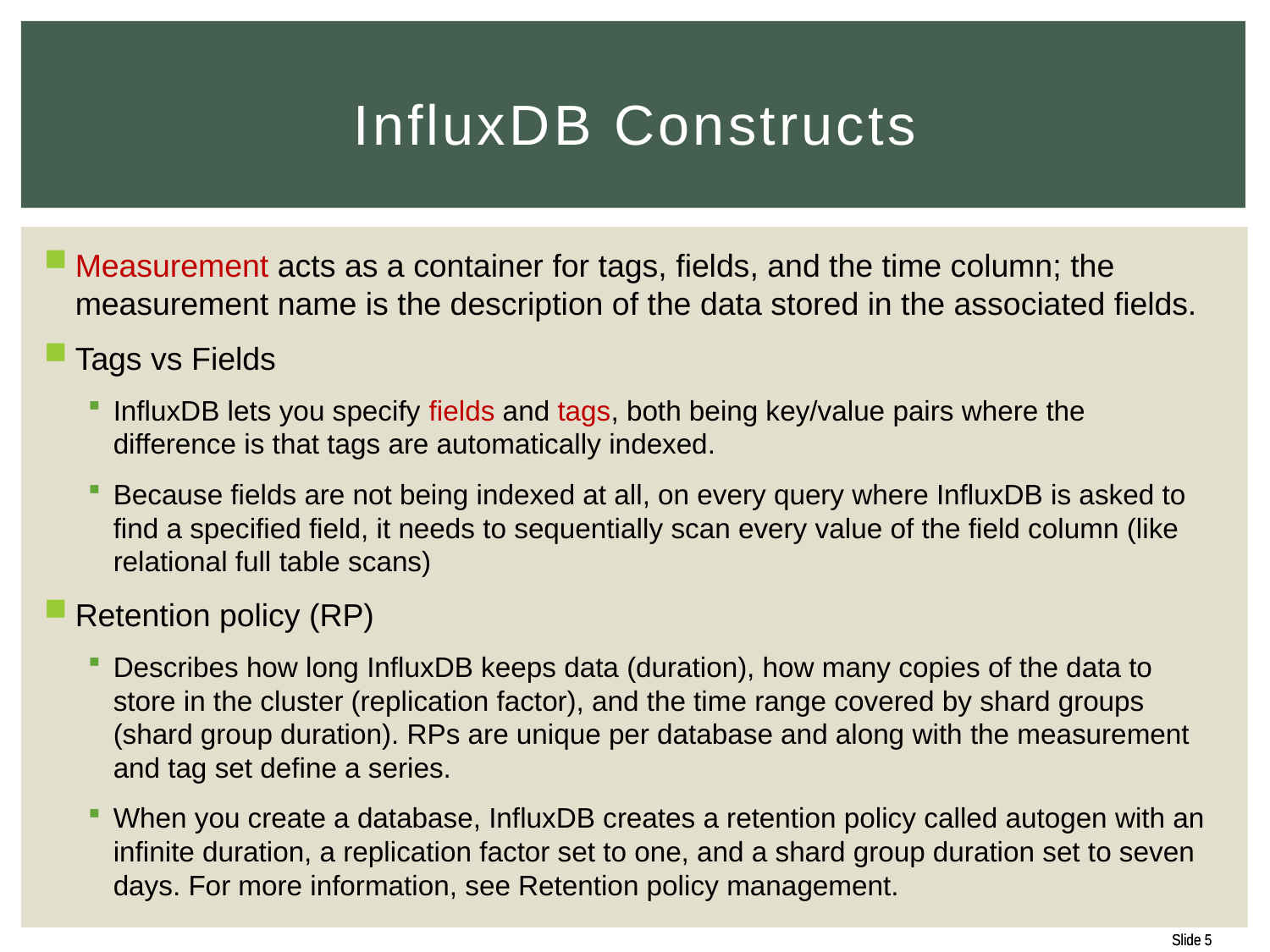

# InfluxDB Constructs
Measurement acts as a container for tags, fields, and the time column; the measurement name is the description of the data stored in the associated fields.
Tags vs Fields
InfluxDB lets you specify fields and tags, both being key/value pairs where the difference is that tags are automatically indexed.
Because fields are not being indexed at all, on every query where InfluxDB is asked to find a specified field, it needs to sequentially scan every value of the field column (like relational full table scans)
Retention policy (RP)
Describes how long InfluxDB keeps data (duration), how many copies of the data to store in the cluster (replication factor), and the time range covered by shard groups (shard group duration). RPs are unique per database and along with the measurement and tag set define a series.
When you create a database, InfluxDB creates a retention policy called autogen with an infinite duration, a replication factor set to one, and a shard group duration set to seven days. For more information, see Retention policy management.